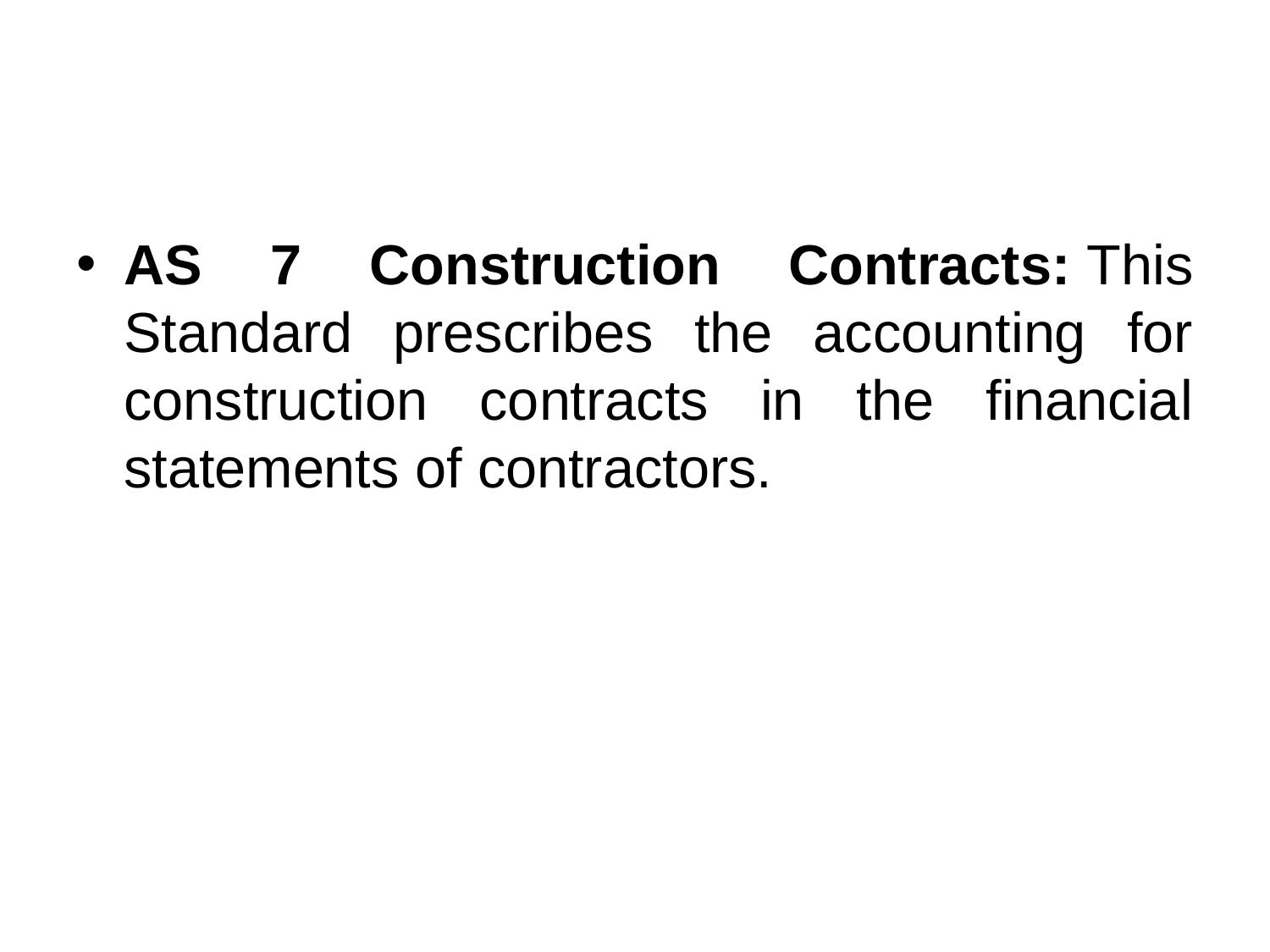

#
AS 7 Construction Contracts: This Standard prescribes the accounting for construction contracts in the financial statements of contractors.